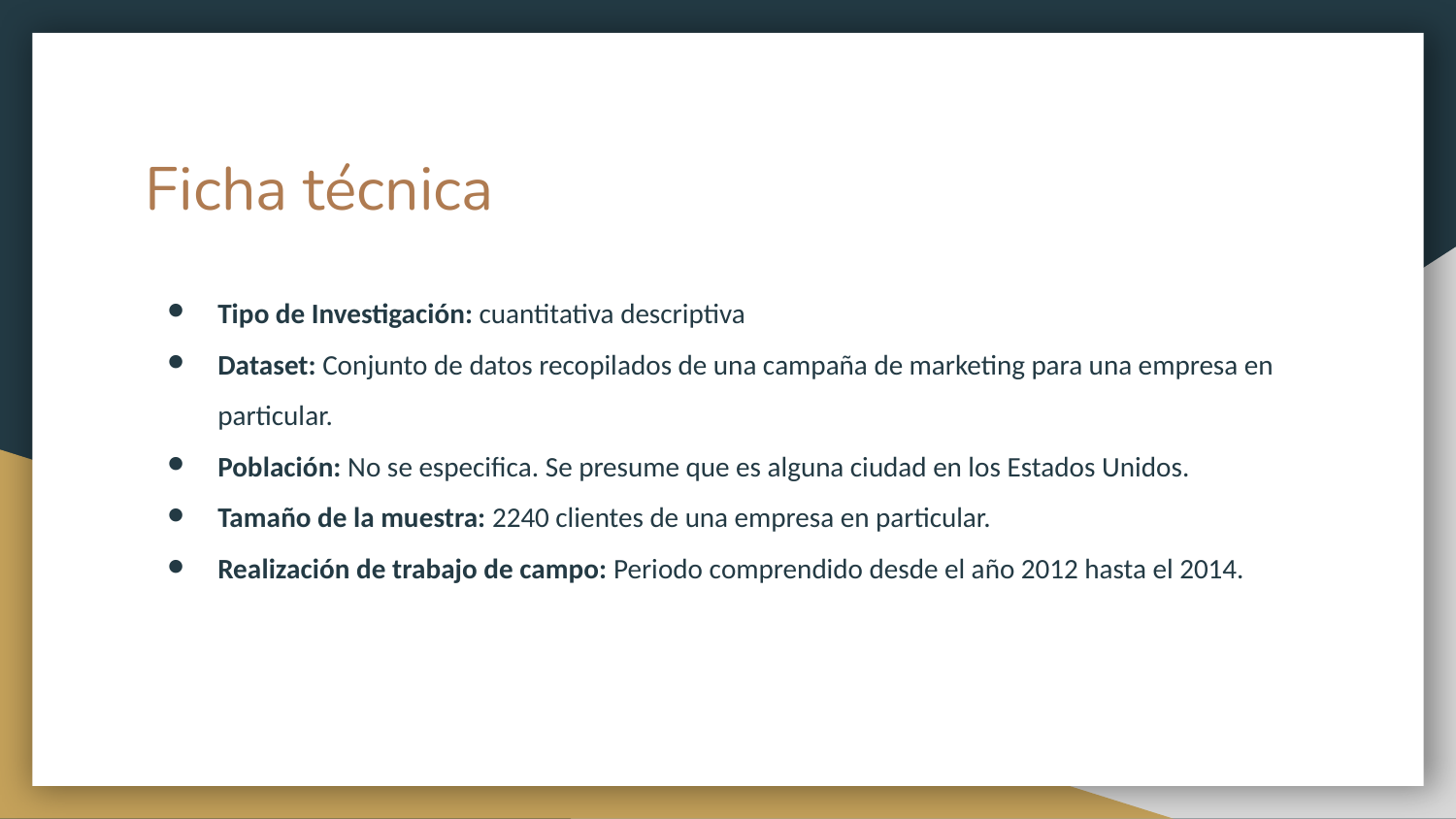

# Ficha técnica
Tipo de Investigación: cuantitativa descriptiva
Dataset: Conjunto de datos recopilados de una campaña de marketing para una empresa en particular.
Población: No se especifica. Se presume que es alguna ciudad en los Estados Unidos.
Tamaño de la muestra: 2240 clientes de una empresa en particular.
Realización de trabajo de campo: Periodo comprendido desde el año 2012 hasta el 2014.